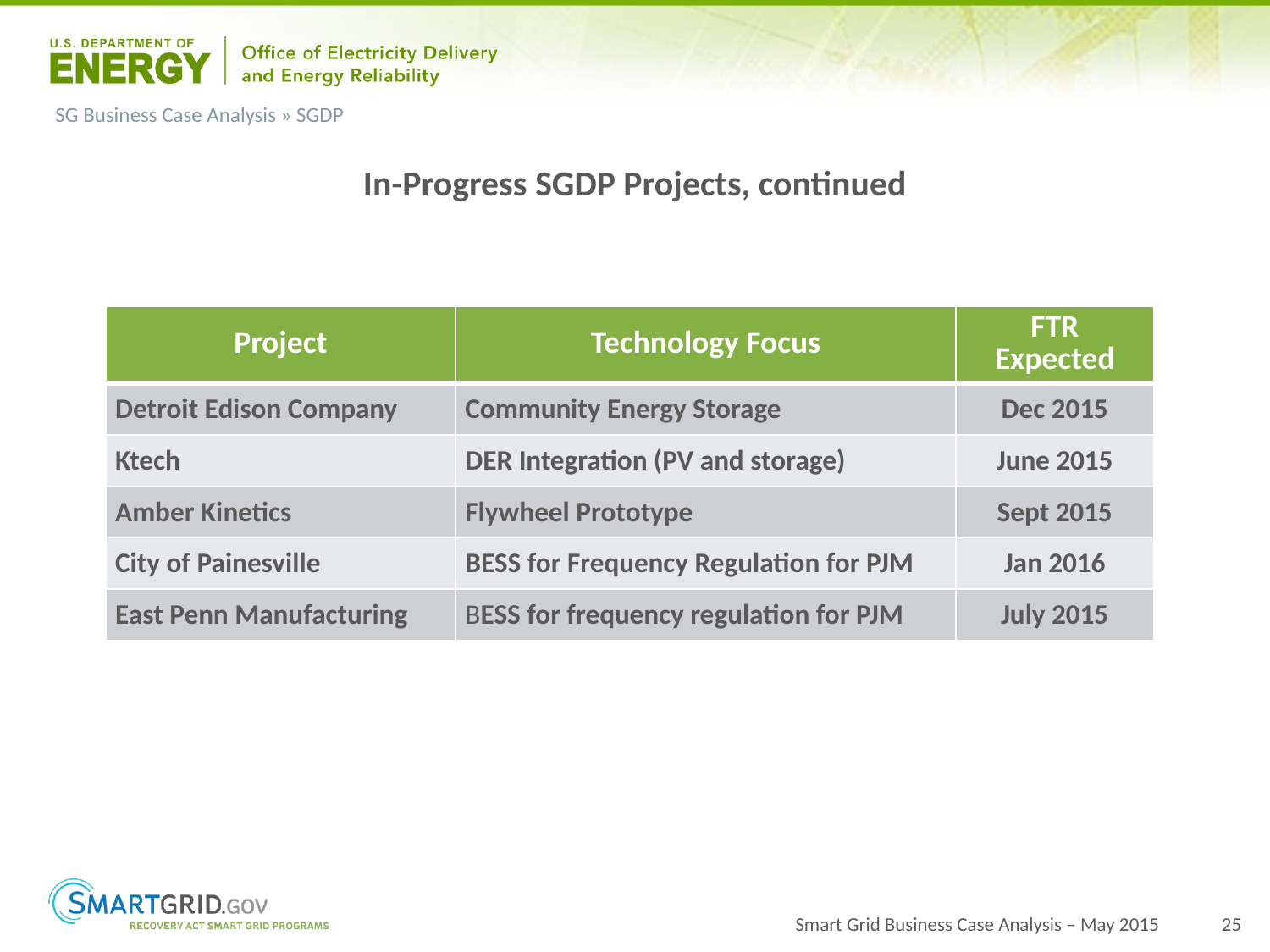

SG Business Case Analysis » SGDP
In-Progress SGDP Projects, continued
| Project | Technology Focus | FTR Expected |
| --- | --- | --- |
| Detroit Edison Company | Community Energy Storage | Dec 2015 |
| Ktech | DER Integration (PV and storage) | June 2015 |
| Amber Kinetics | Flywheel Prototype | Sept 2015 |
| City of Painesville | BESS for Frequency Regulation for PJM | Jan 2016 |
| East Penn Manufacturing | BESS for frequency regulation for PJM | July 2015 |
Smart Grid Business Case Analysis – May 2015